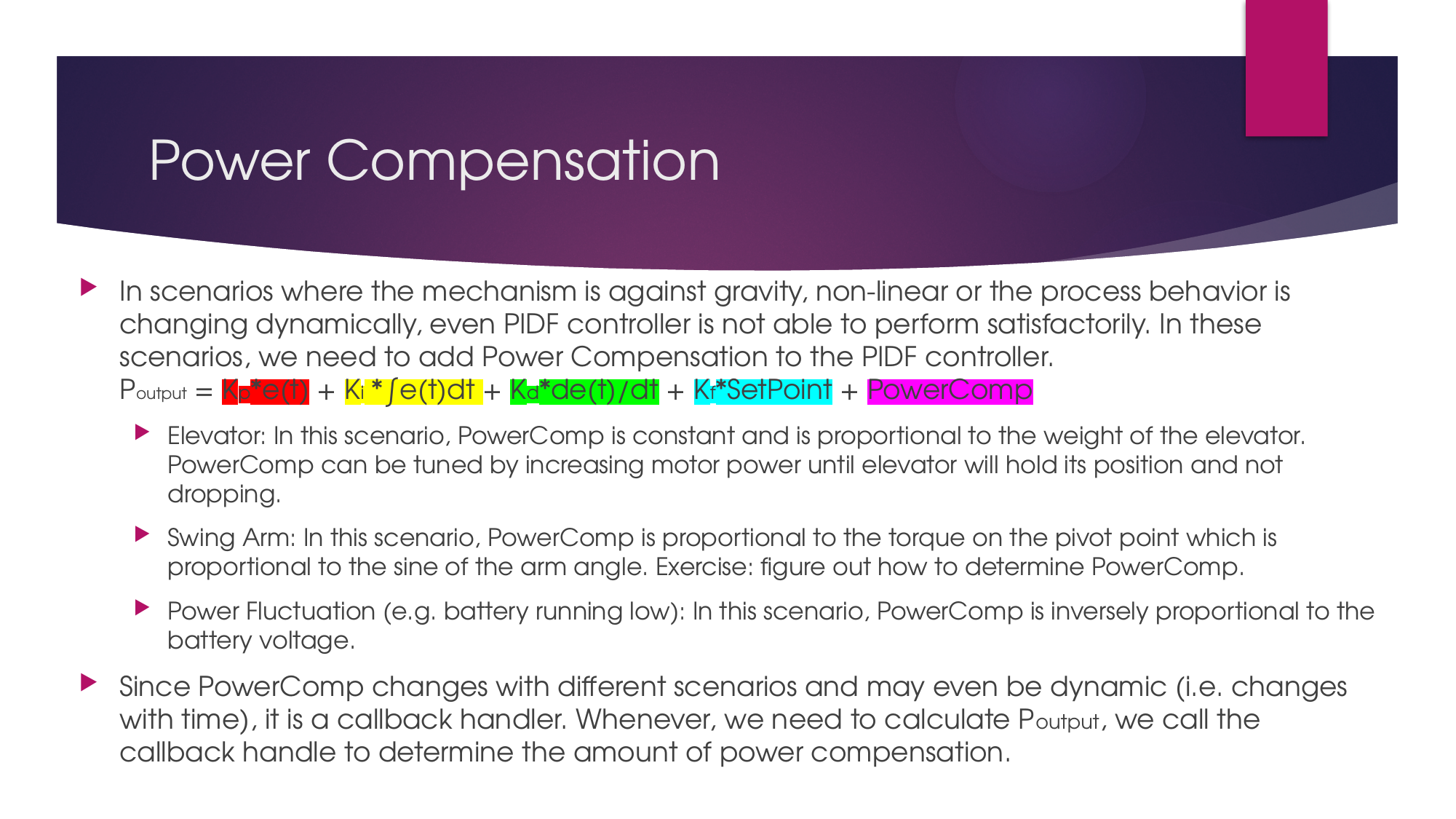

# Power Compensation
In scenarios where the mechanism is against gravity, non-linear or the process behavior is changing dynamically, even PIDF controller is not able to perform satisfactorily. In these scenarios, we need to add Power Compensation to the PIDF controller.
Poutput = Kp*e(t) + Ki *∫e(t)dt + Kd*de(t)/dt + Kf*SetPoint + PowerComp
Elevator: In this scenario, PowerComp is constant and is proportional to the weight of the elevator. PowerComp can be tuned by increasing motor power until elevator will hold its position and not dropping.
Swing Arm: In this scenario, PowerComp is proportional to the torque on the pivot point which is proportional to the sine of the arm angle. Exercise: figure out how to determine PowerComp.
Power Fluctuation (e.g. battery running low): In this scenario, PowerComp is inversely proportional to the battery voltage.
Since PowerComp changes with different scenarios and may even be dynamic (i.e. changes with time), it is a callback handler. Whenever, we need to calculate Poutput, we call the callback handle to determine the amount of power compensation.